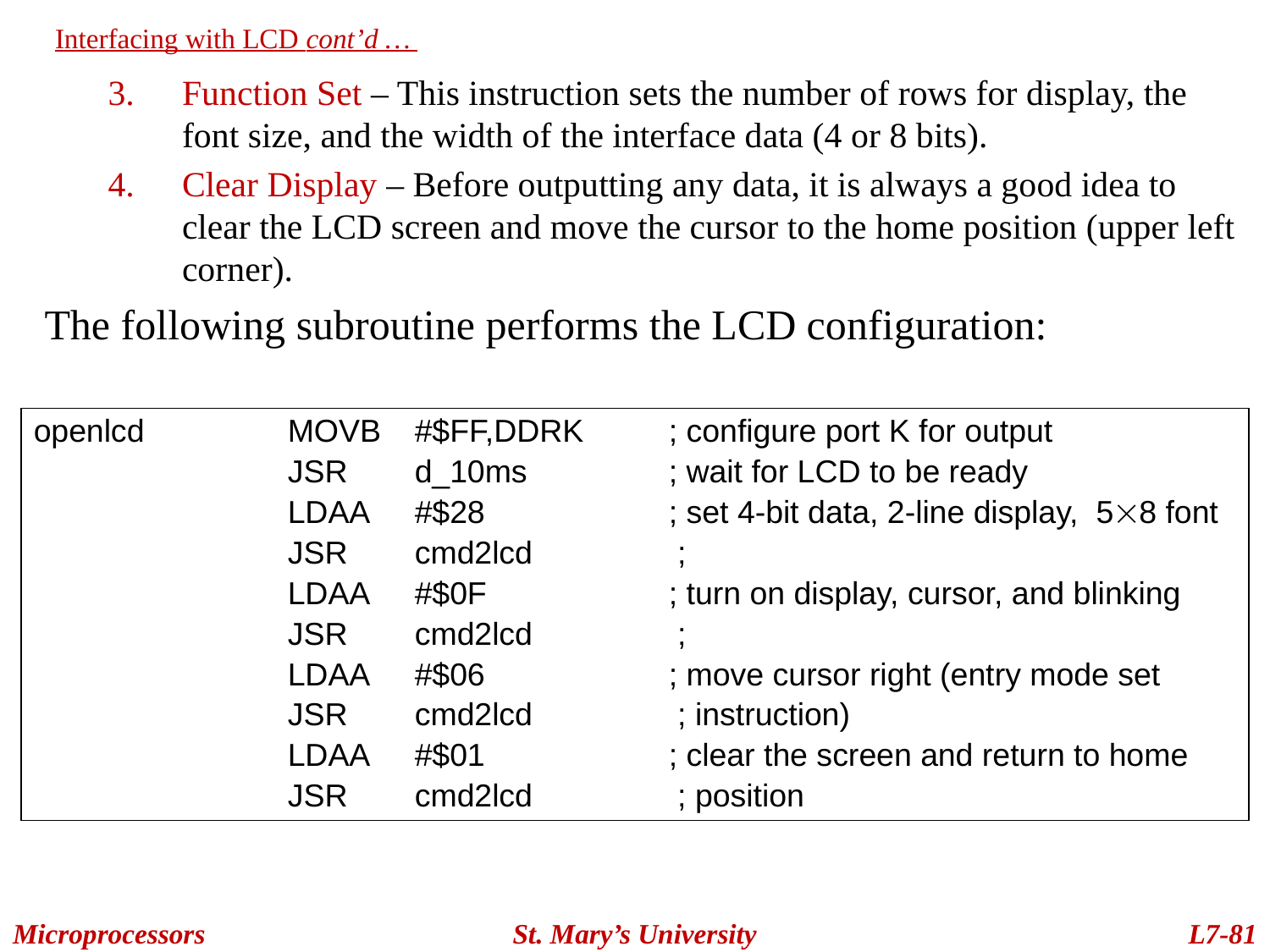

Interfacing with LCD cont’d …
Function Set – This instruction sets the number of rows for display, the font size, and the width of the interface data (4 or 8 bits).
Clear Display – Before outputting any data, it is always a good idea to clear the LCD screen and move the cursor to the home position (upper left corner).
The following subroutine performs the LCD configuration:
openlcd		MOVB	#$FF,DDRK	; configure port K for output
		JSR 	d_10ms		; wait for LCD to be ready
		LDAA	#$28		; set 4-bit data, 2-line display,  5×8 font
		JSR	cmd2lcd		 ;
		LDAA	#$0F		; turn on display, cursor, and blinking
		JSR	cmd2lcd		 ;
		LDAA	#$06		; move cursor right (entry mode set
		JSR	cmd2lcd		 ; instruction)
		LDAA	#$01		; clear the screen and return to home
		JSR	cmd2lcd		 ; position
Microprocessors
St. Mary’s University
L7-81